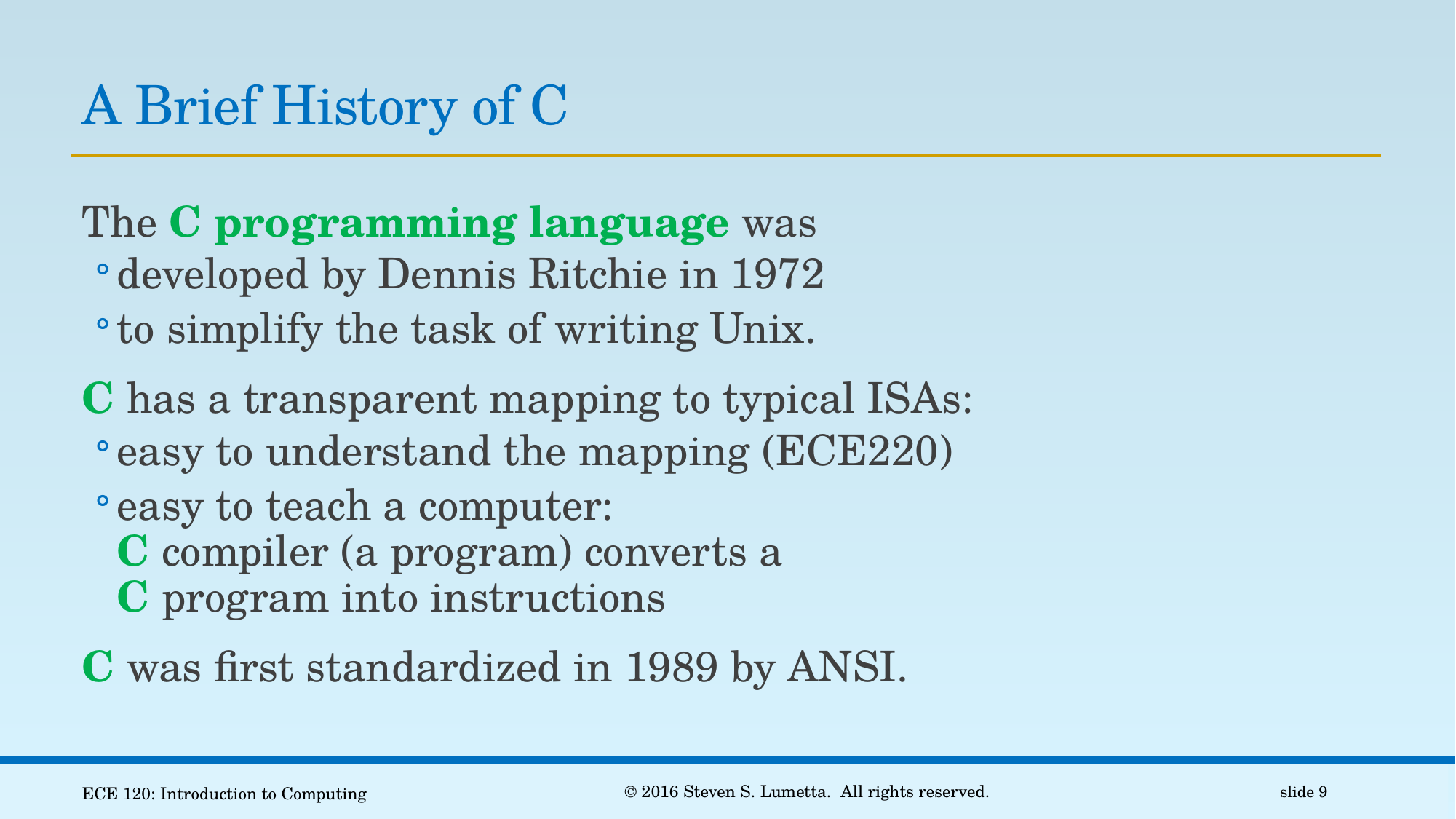

# A Brief History of C
The C programming language was
developed by Dennis Ritchie in 1972
to simplify the task of writing Unix.
C has a transparent mapping to typical ISAs:
easy to understand the mapping (ECE220)
easy to teach a computer:
C compiler (a program) converts a
C program into instructions
C was first standardized in 1989 by ANSI.

ECE 120: Introduction to Computing
© 2016 Steven S. Lumetta.  All rights reserved.
slide 9